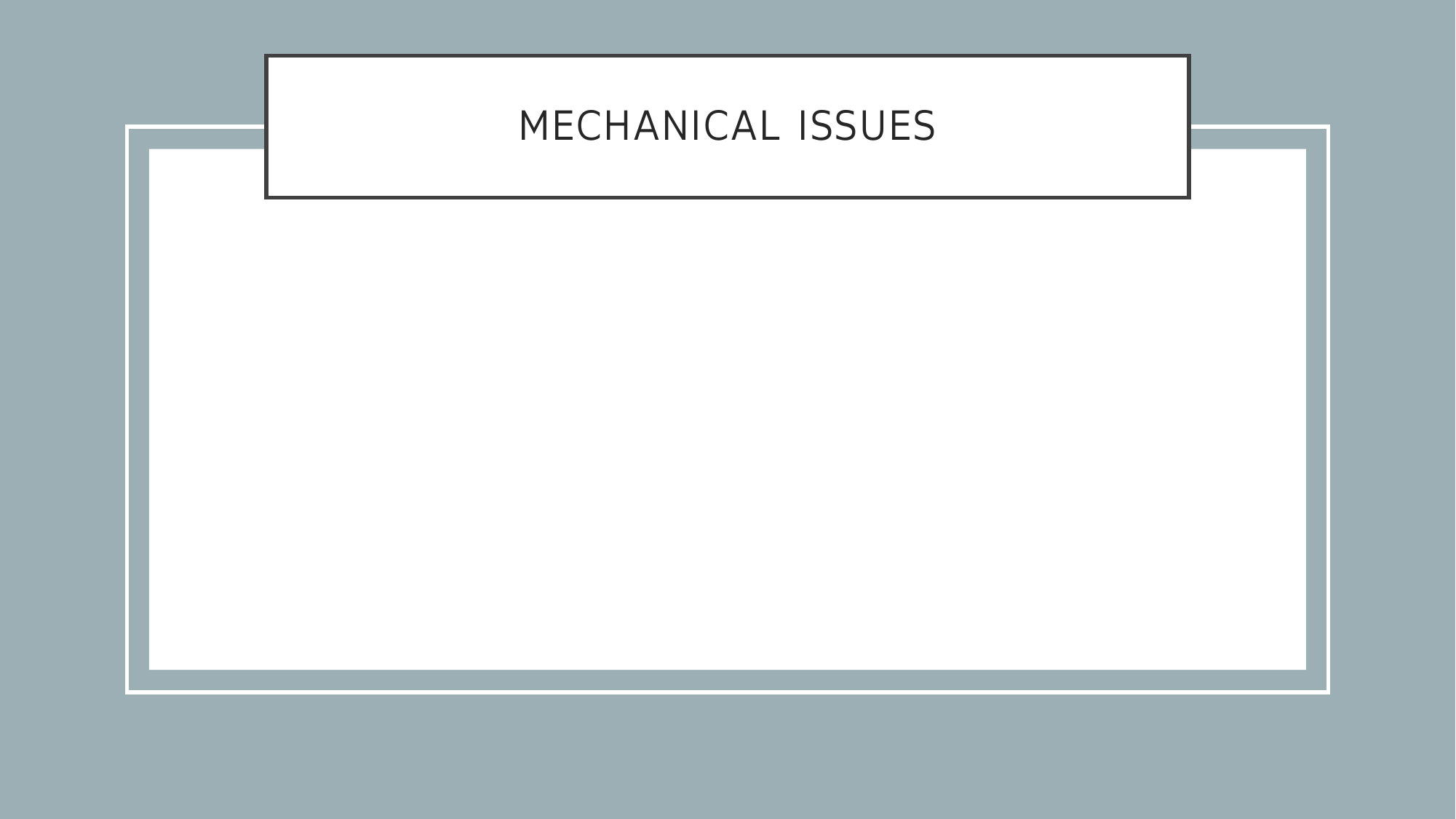

# Mechanical issues

SECRET - Project X